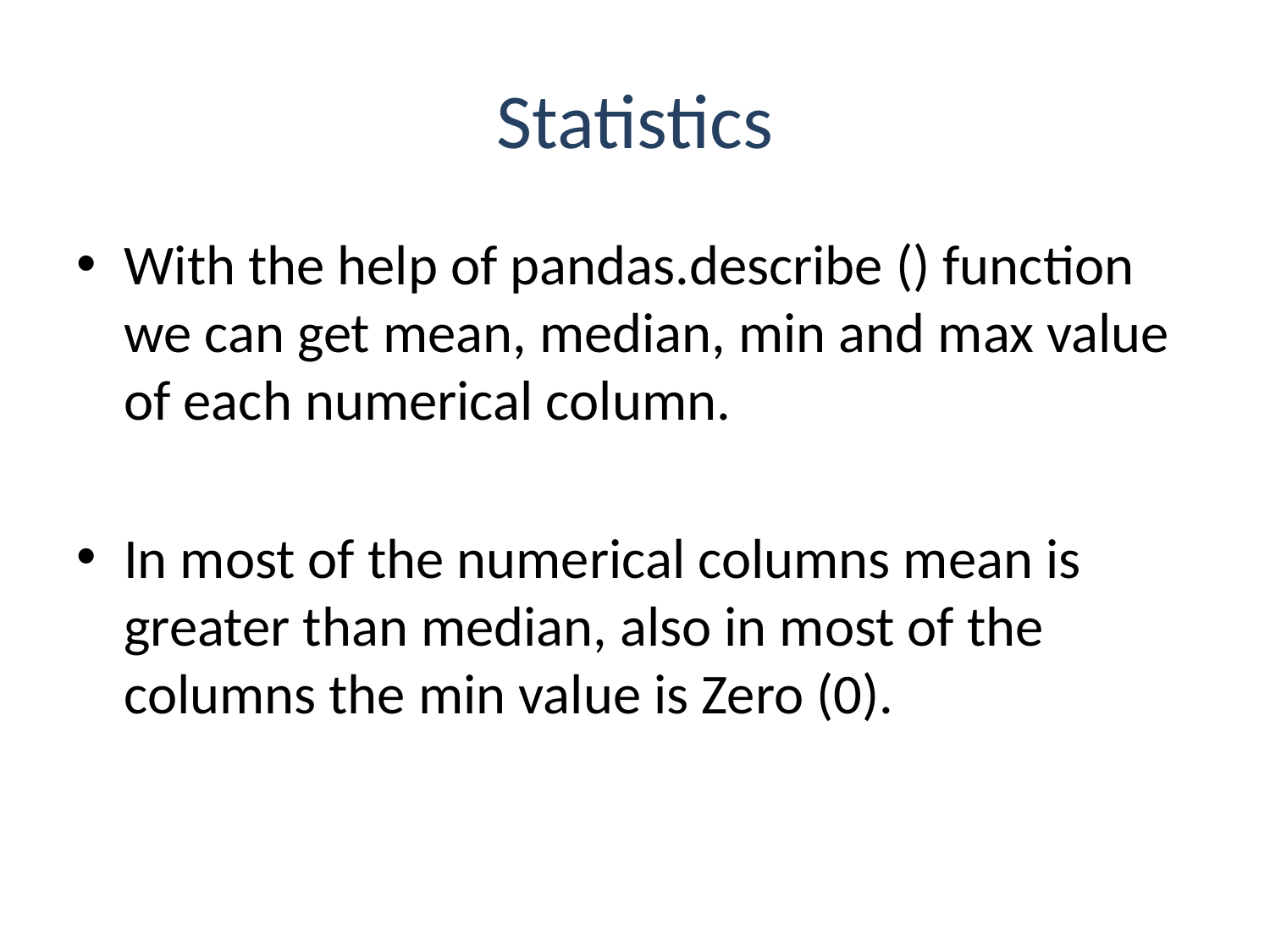

# Statistics
With the help of pandas.describe () function we can get mean, median, min and max value of each numerical column.

In most of the numerical columns mean is greater than median, also in most of the columns the min value is Zero (0).